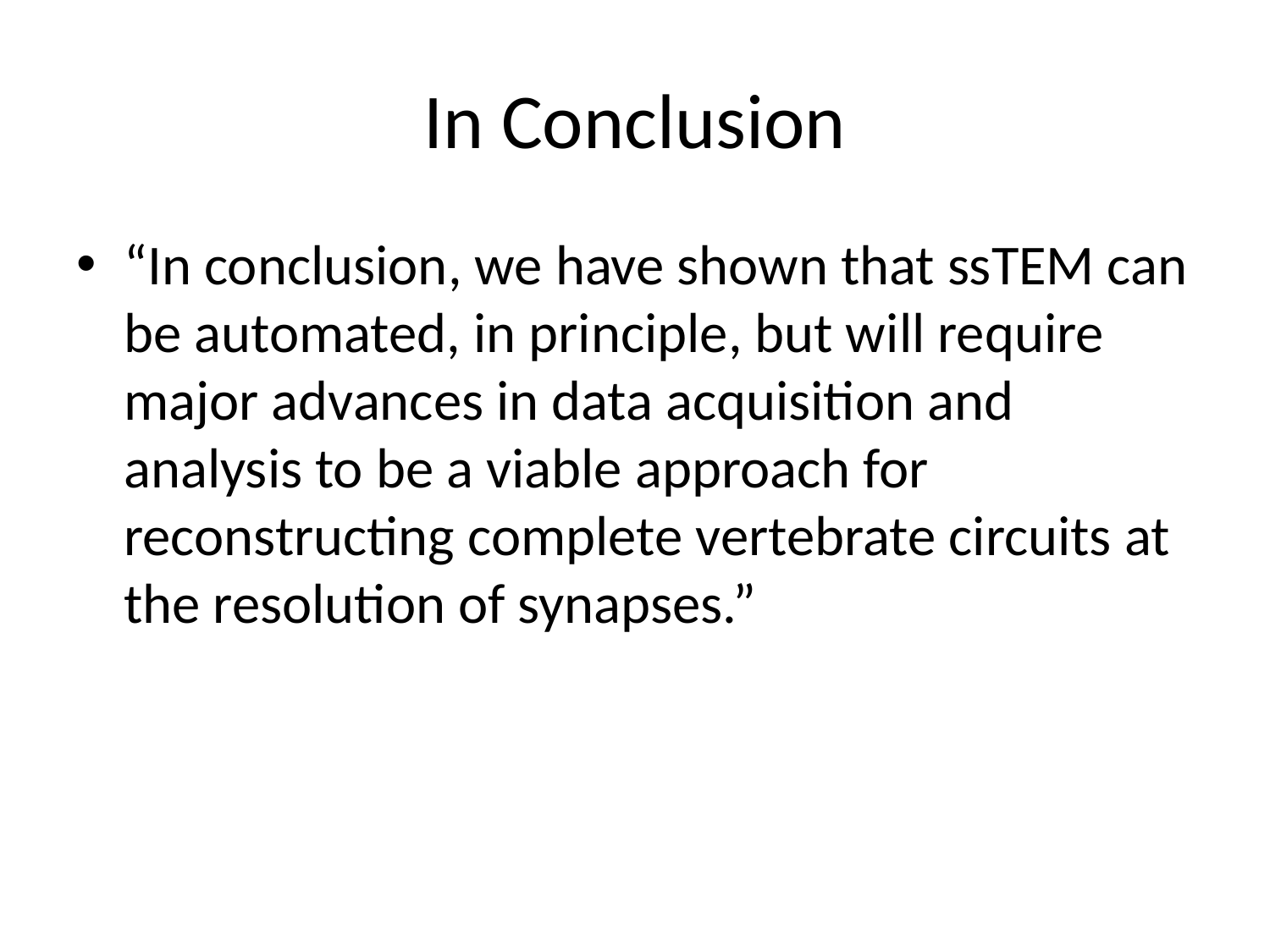

# In Conclusion
“In conclusion, we have shown that ssTEM can be automated, in principle, but will require major advances in data acquisition and analysis to be a viable approach for reconstructing complete vertebrate circuits at the resolution of synapses.”